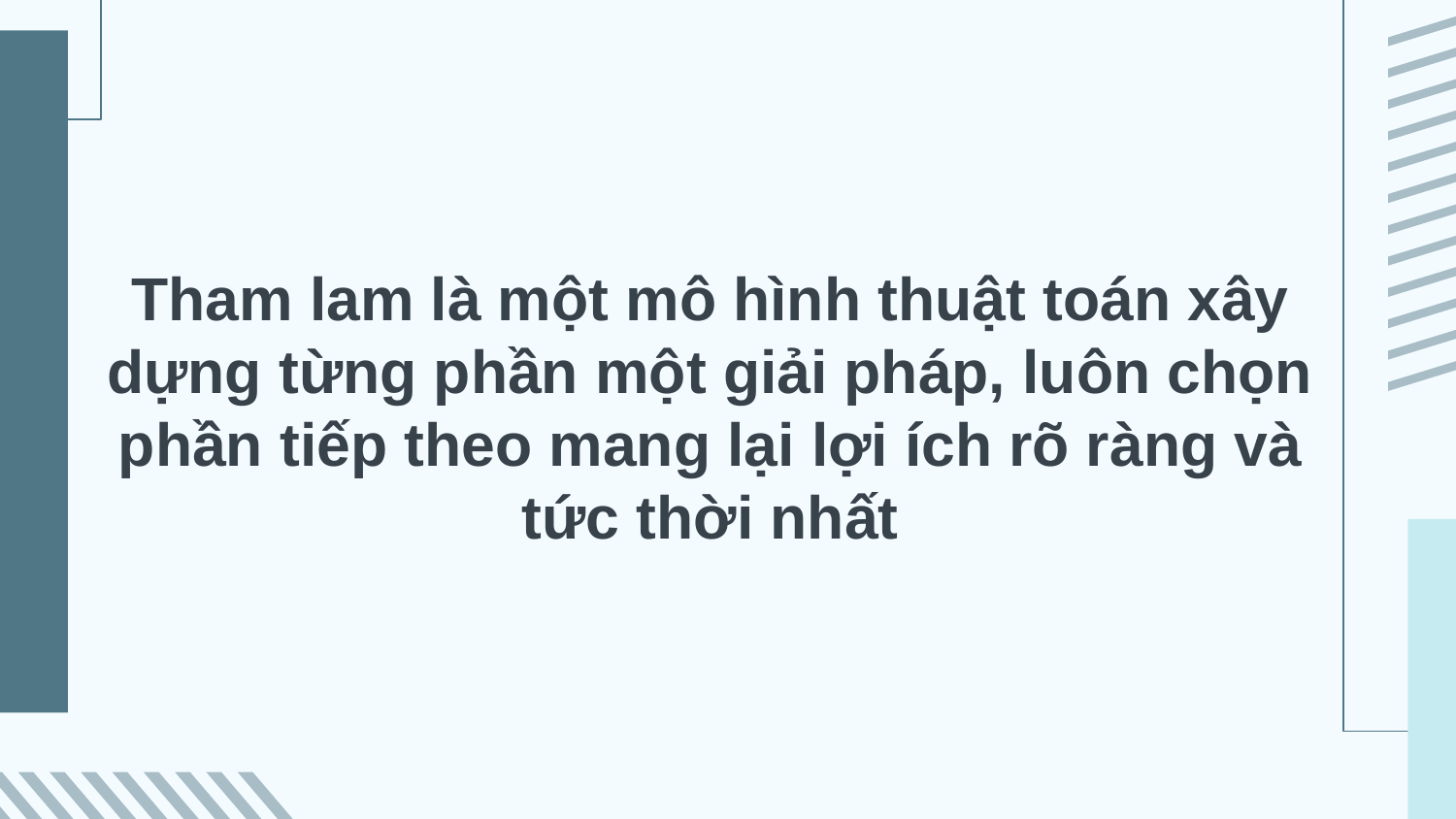

# Tham lam là một mô hình thuật toán xây dựng từng phần một giải pháp, luôn chọn phần tiếp theo mang lại lợi ích rõ ràng và tức thời nhất